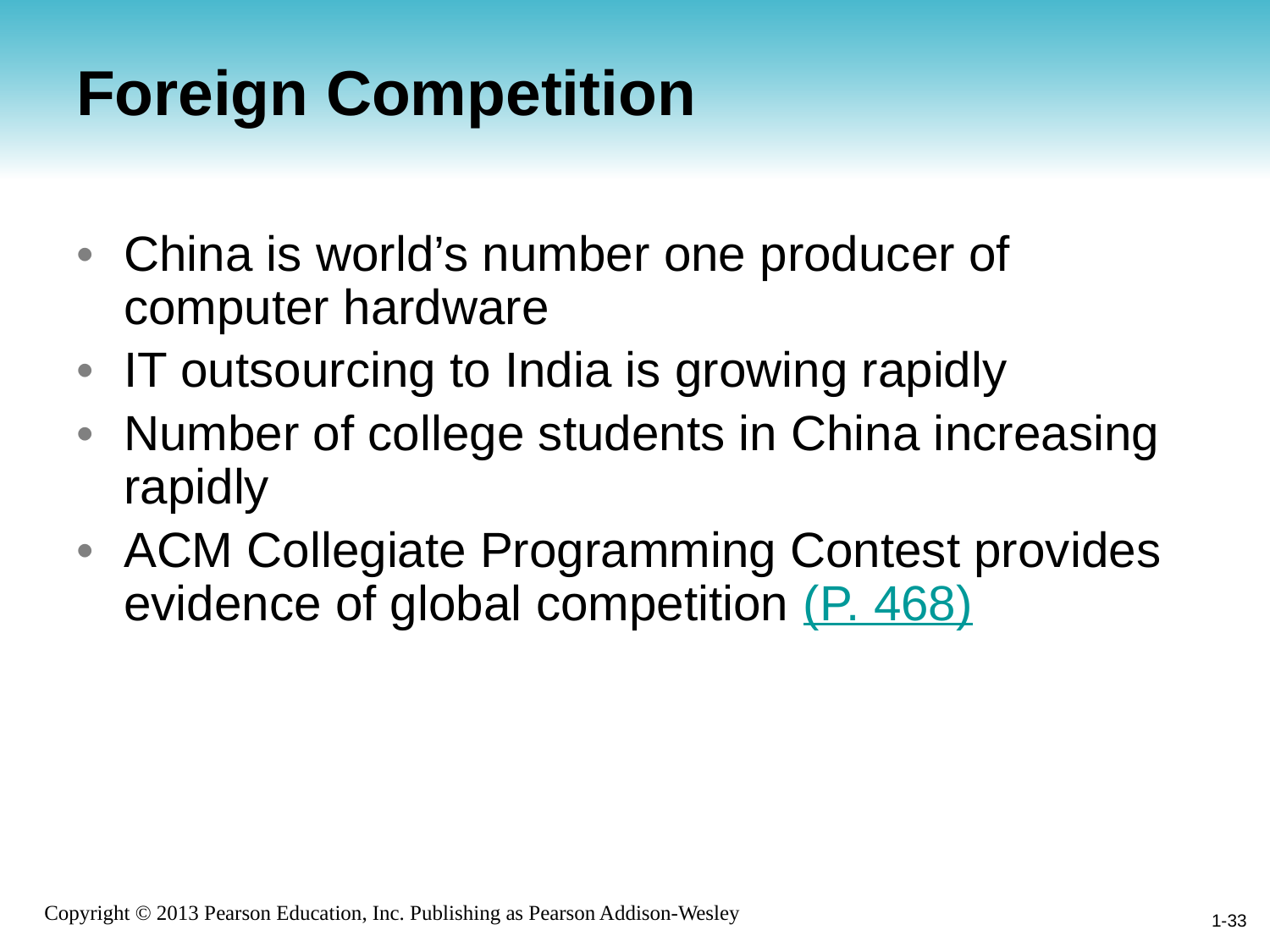

# Foreign Competition
China is world’s number one producer of computer hardware
IT outsourcing to India is growing rapidly
Number of college students in China increasing rapidly
ACM Collegiate Programming Contest provides evidence of global competition (P. 468)
1-33